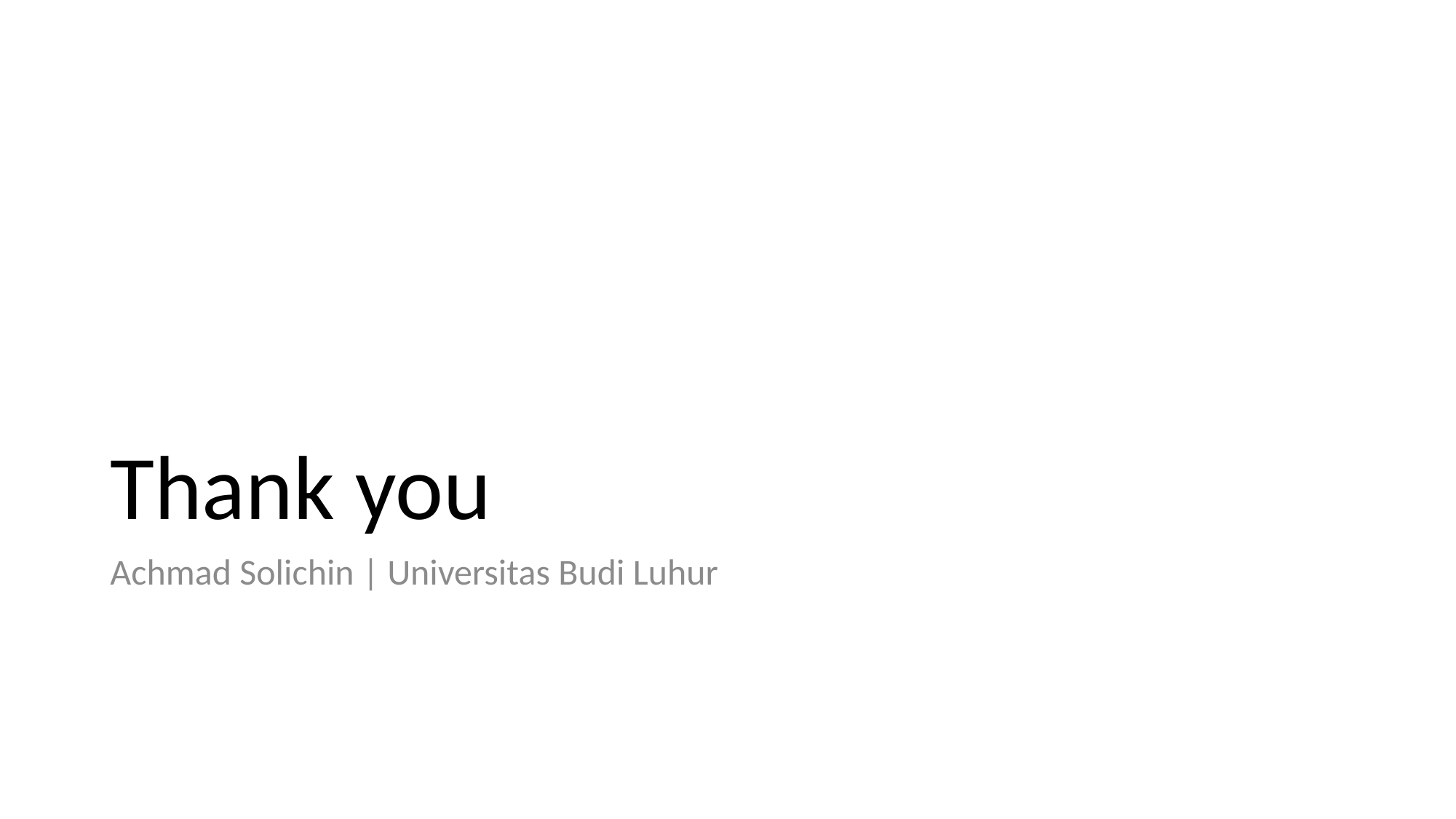

# Thank you
Achmad Solichin | Universitas Budi Luhur